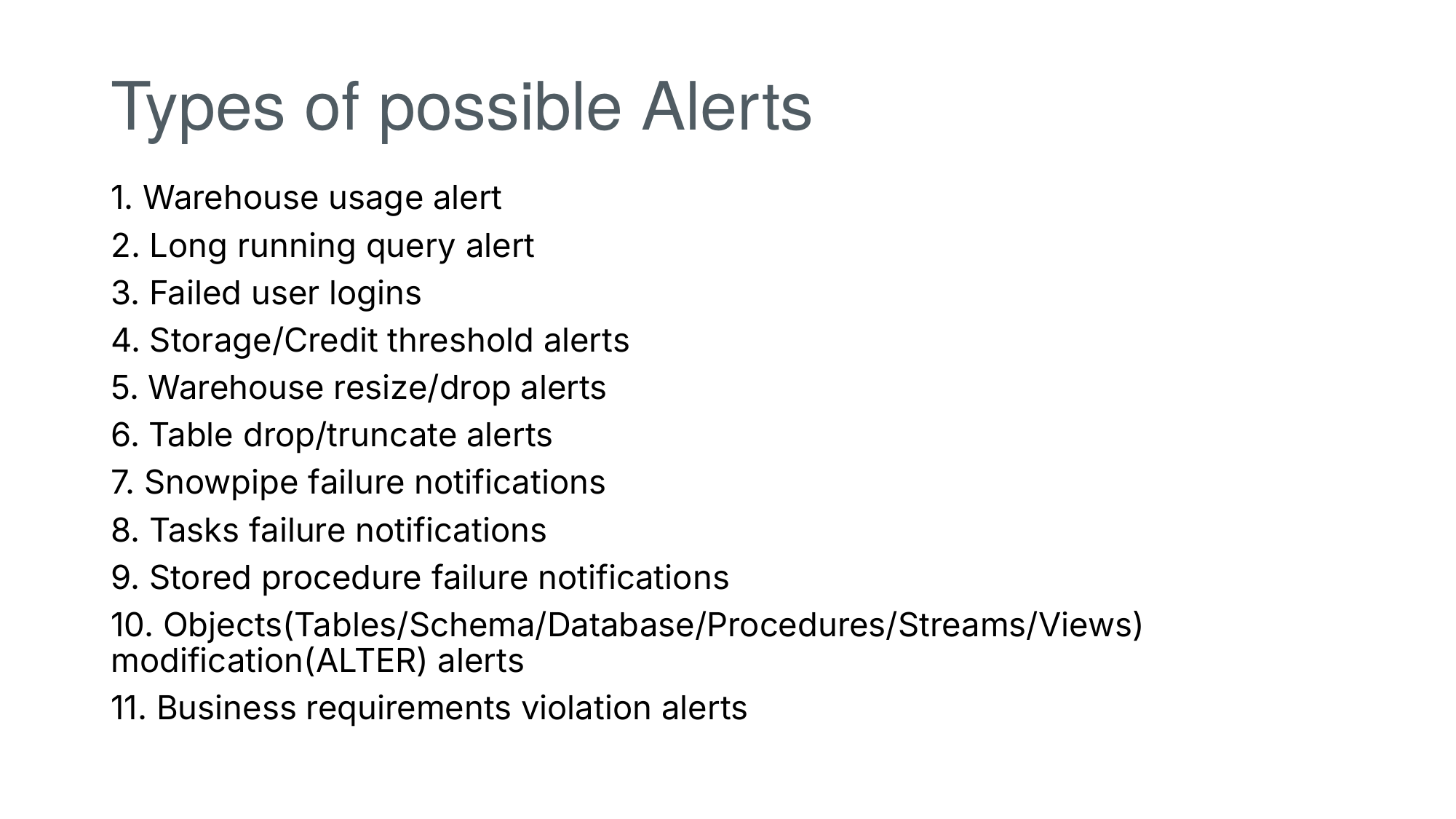

# Types of possible Alerts
1. Warehouse usage alert
2. Long running query alert
3. Failed user logins
4. Storage/Credit threshold alerts
5. Warehouse resize/drop alerts
6. Table drop/truncate alerts
7. Snowpipe failure notifications
8. Tasks failure notifications
9. Stored procedure failure notifications
10. Objects(Tables/Schema/Database/Procedures/Streams/Views) modification(ALTER) alerts
11. Business requirements violation alerts